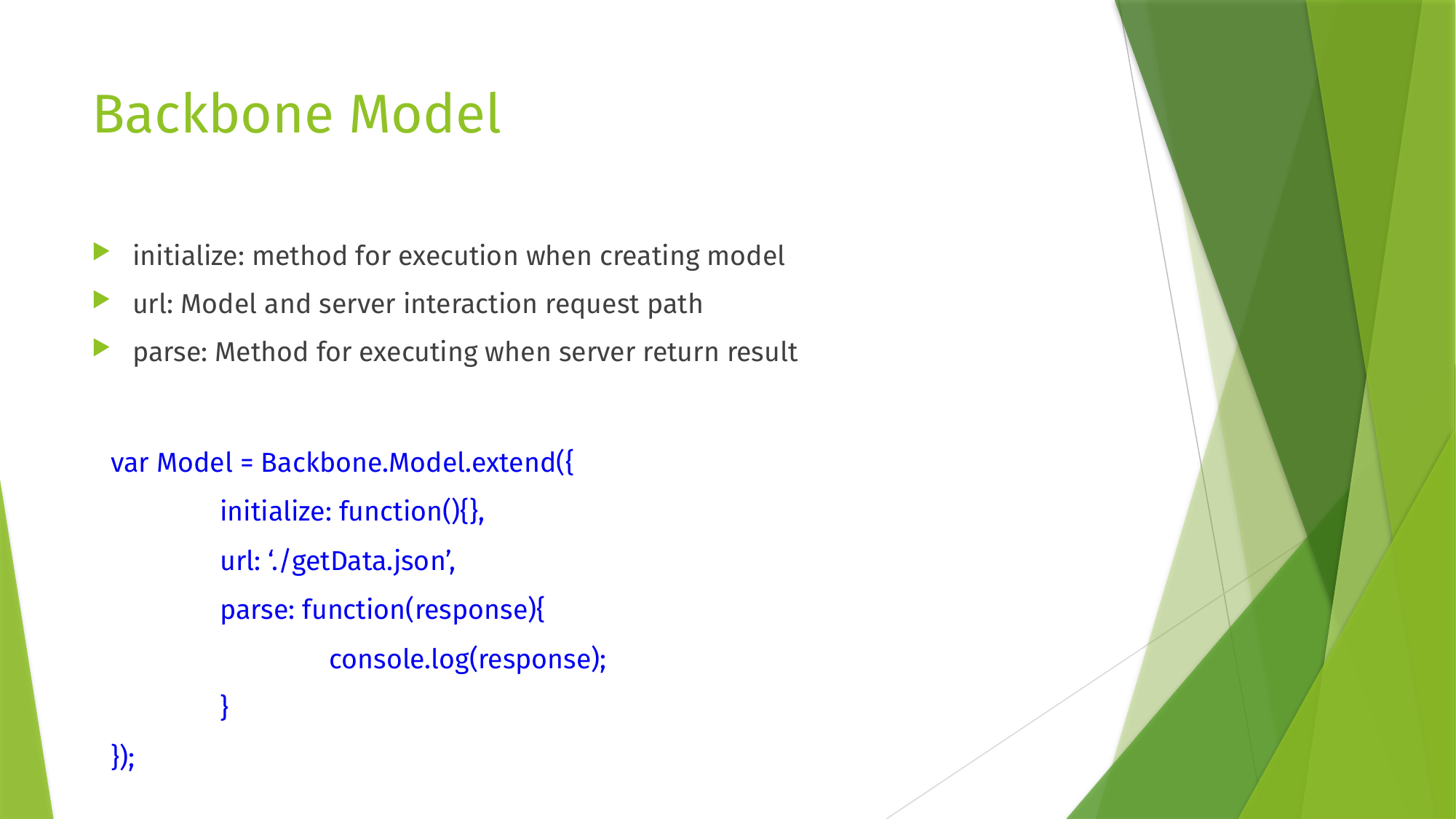

# Backbone Model
initialize: method for execution when creating model
url: Model and server interaction request path
parse: Method for executing when server return result
var Model = Backbone.Model.extend({
	initialize: function(){},
	url: ‘./getData.json’,
	parse: function(response){
		console.log(response);
	}
});